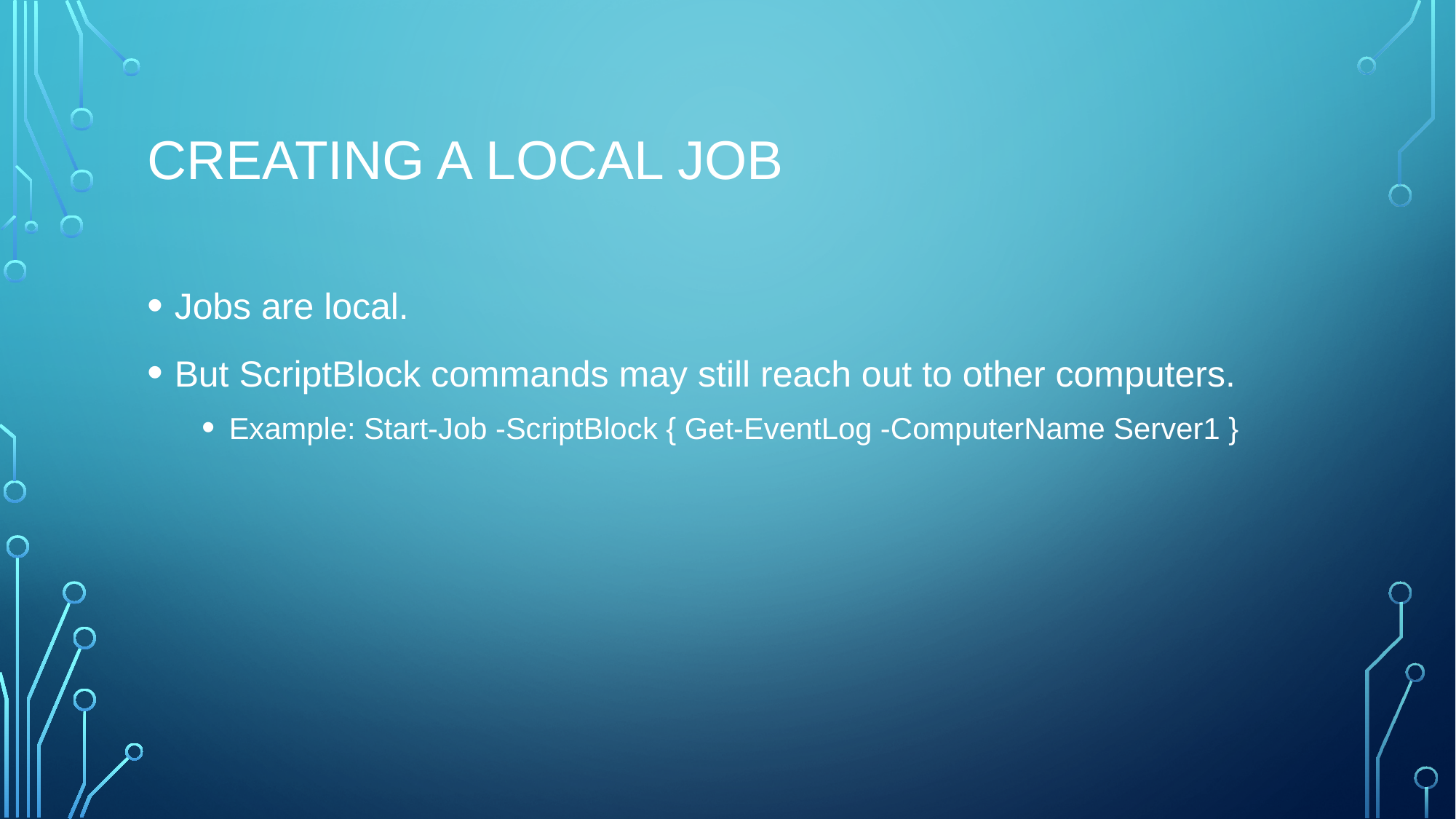

# Creating a local job
Jobs are local.
But ScriptBlock commands may still reach out to other computers.
Example: Start-Job -ScriptBlock { Get-EventLog -ComputerName Server1 }